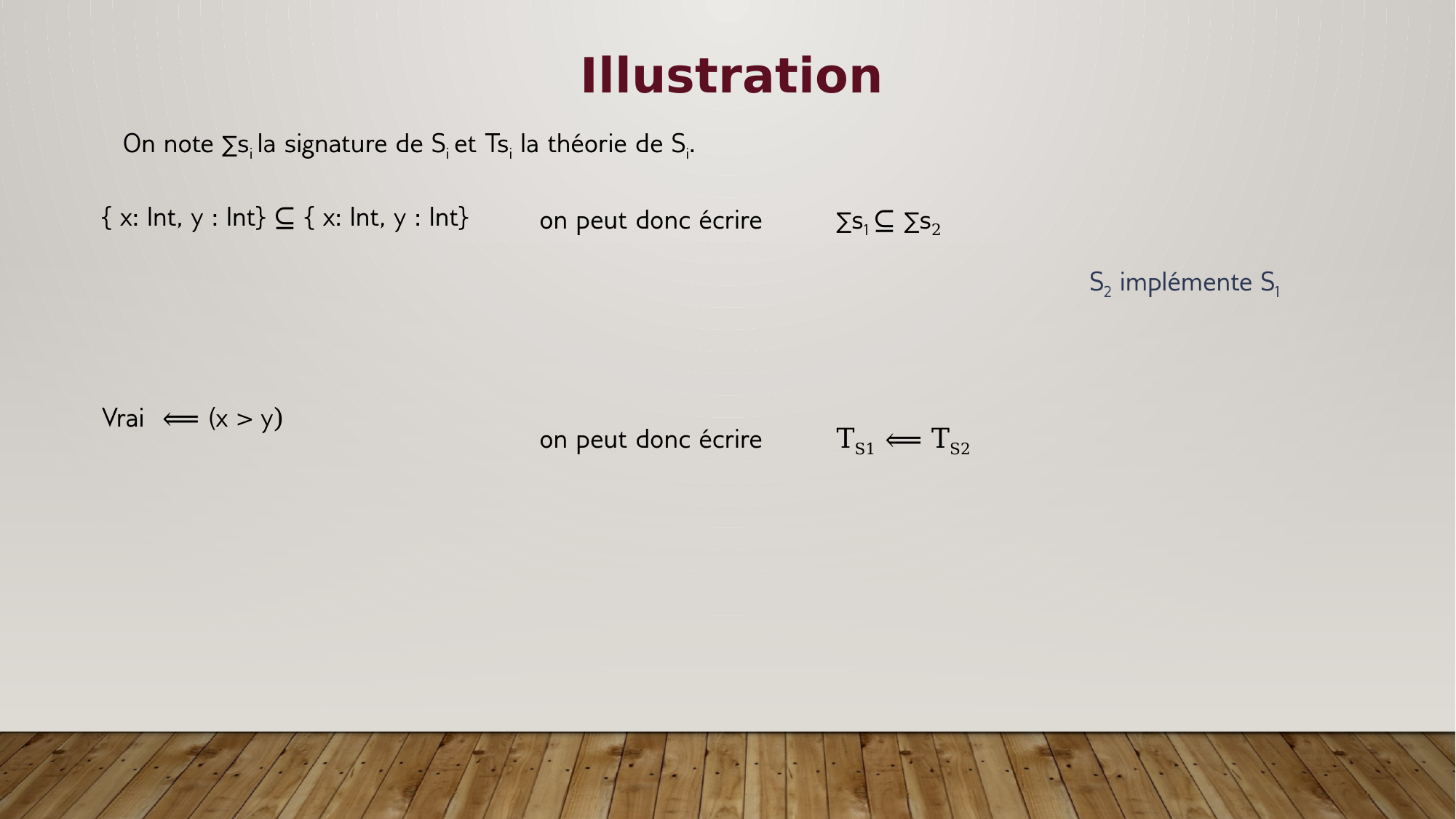

Illustration
On note ∑si la signature de Si et Tsi la théorie de Si.

{ x: Int, y : Int} ⊆ { x: Int, y : Int}

Vrai  ⟸ (x > y)

on peut donc écrire         ∑s1 ⊆ ∑s2

on peut donc écrire         TS1 ⟸ TS2
S2 implémente S1